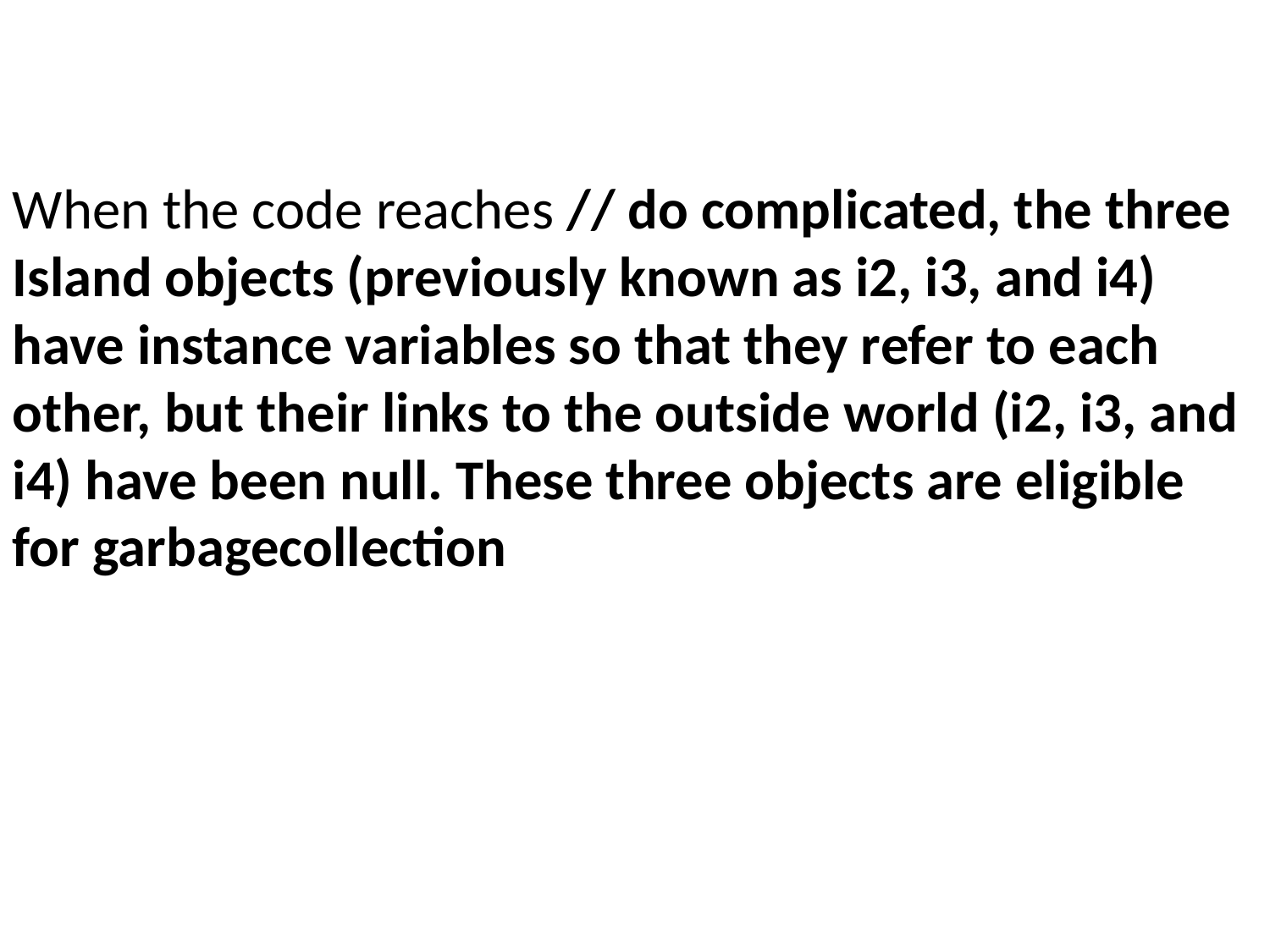

When the code reaches // do complicated, the three Island objects (previously known as i2, i3, and i4) have instance variables so that they refer to each other, but their links to the outside world (i2, i3, and i4) have been null. These three objects are eligible for garbagecollection